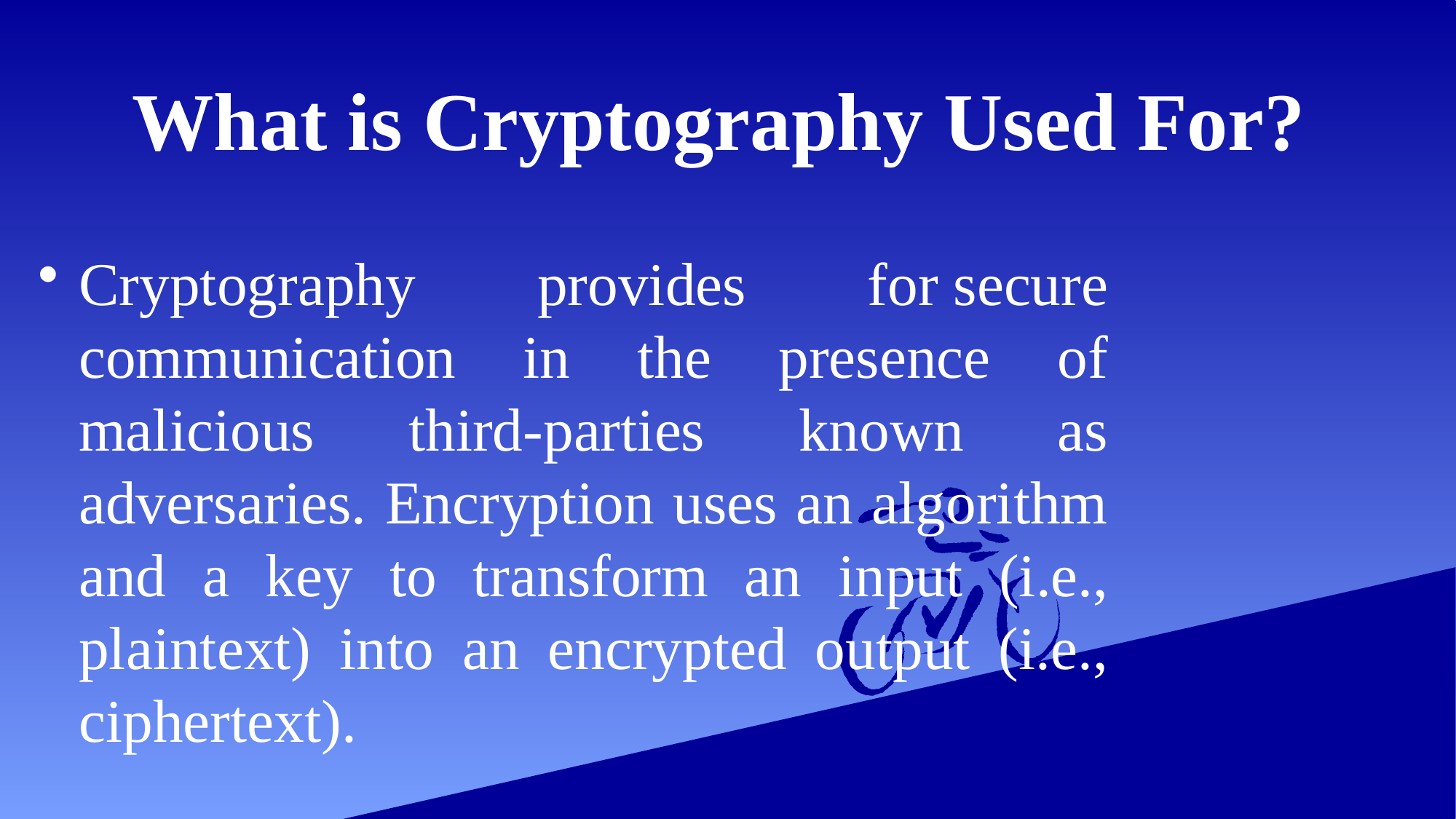

# What is Cryptography Used For?

Cryptography provides for secure communication in the presence of malicious third-parties known as adversaries. Encryption uses an algorithm and a key to transform an input (i.e., plaintext) into an encrypted output (i.e., ciphertext).

6